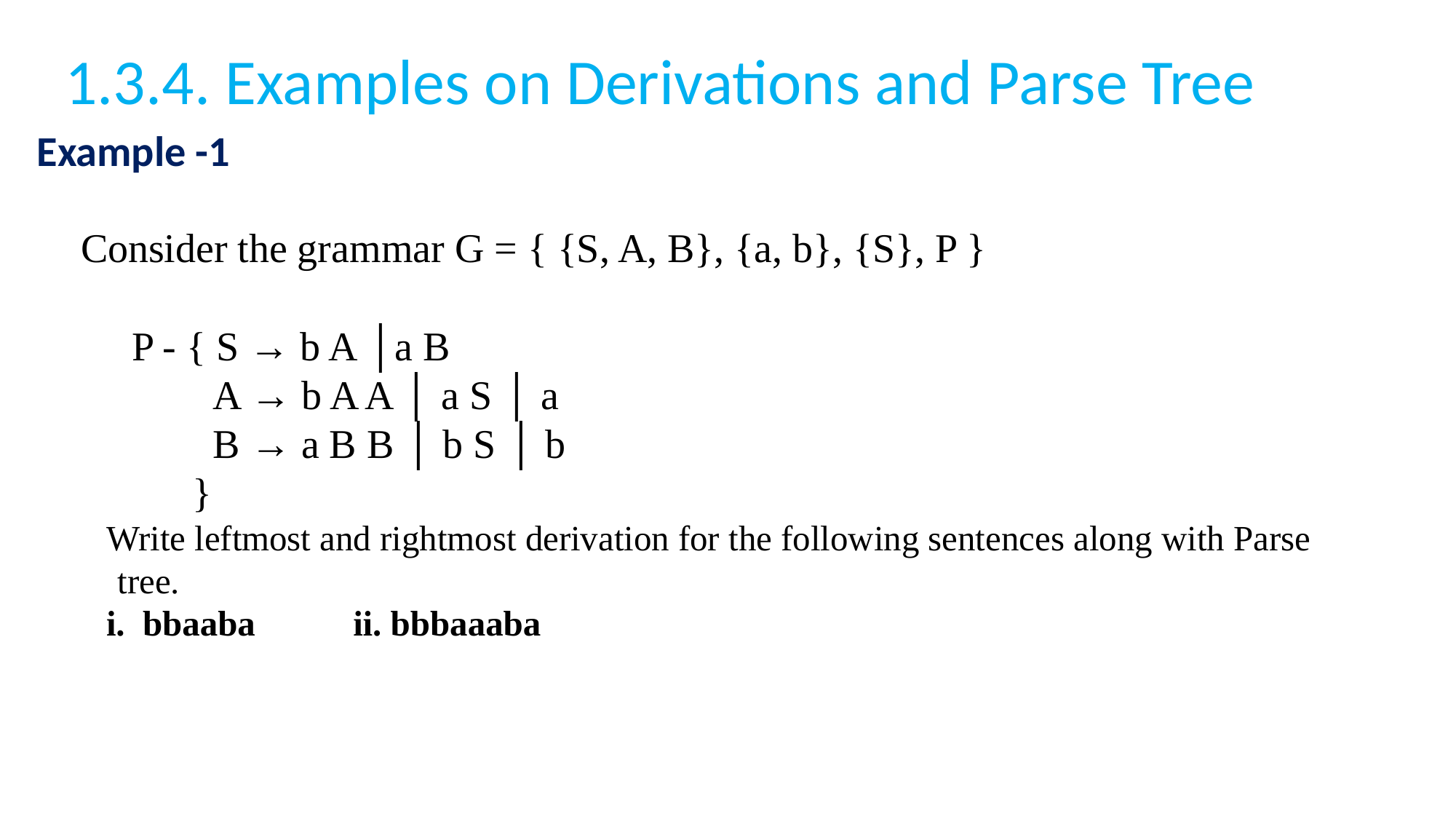

# 1.3.4. Examples on Derivations and Parse Tree
Example -1

Consider the grammar G = { {S, A, B}, {a, b}, {S}, P }

P - { S → b A │a B
        A → b A A │ a S │ a
        B → a B B │ b S │ b
      }
Write leftmost and rightmost derivation for the following sentences along with Parse tree.
i.  bbaaba           ii. bbbaaaba